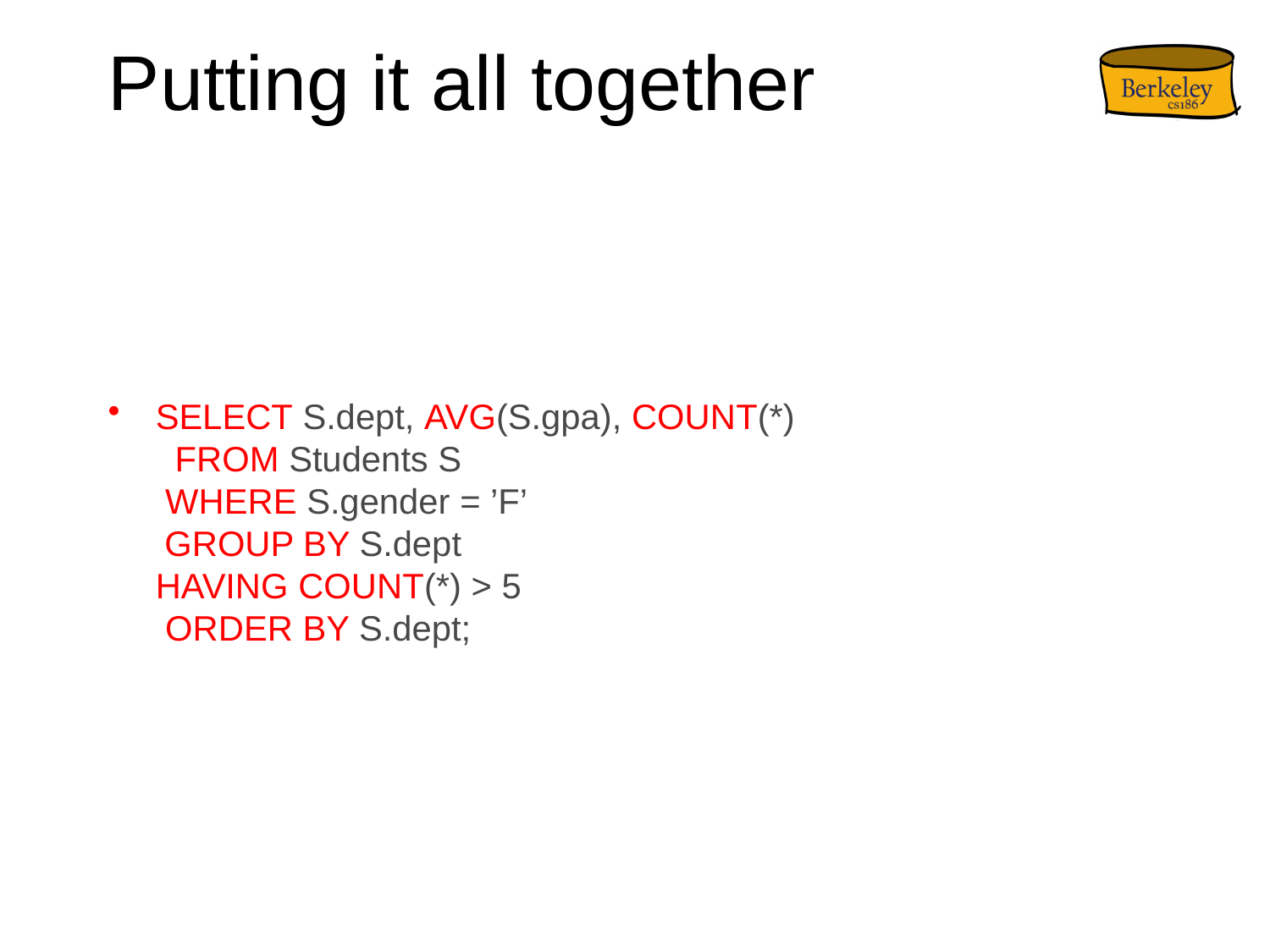

# Putting it all together
SELECT S.dept, AVG(S.gpa), COUNT(*)
  FROM Students S
 WHERE S.gender = ’F’
 GROUP BY S.dept
HAVING COUNT(*) > 5
 ORDER BY S.dept;